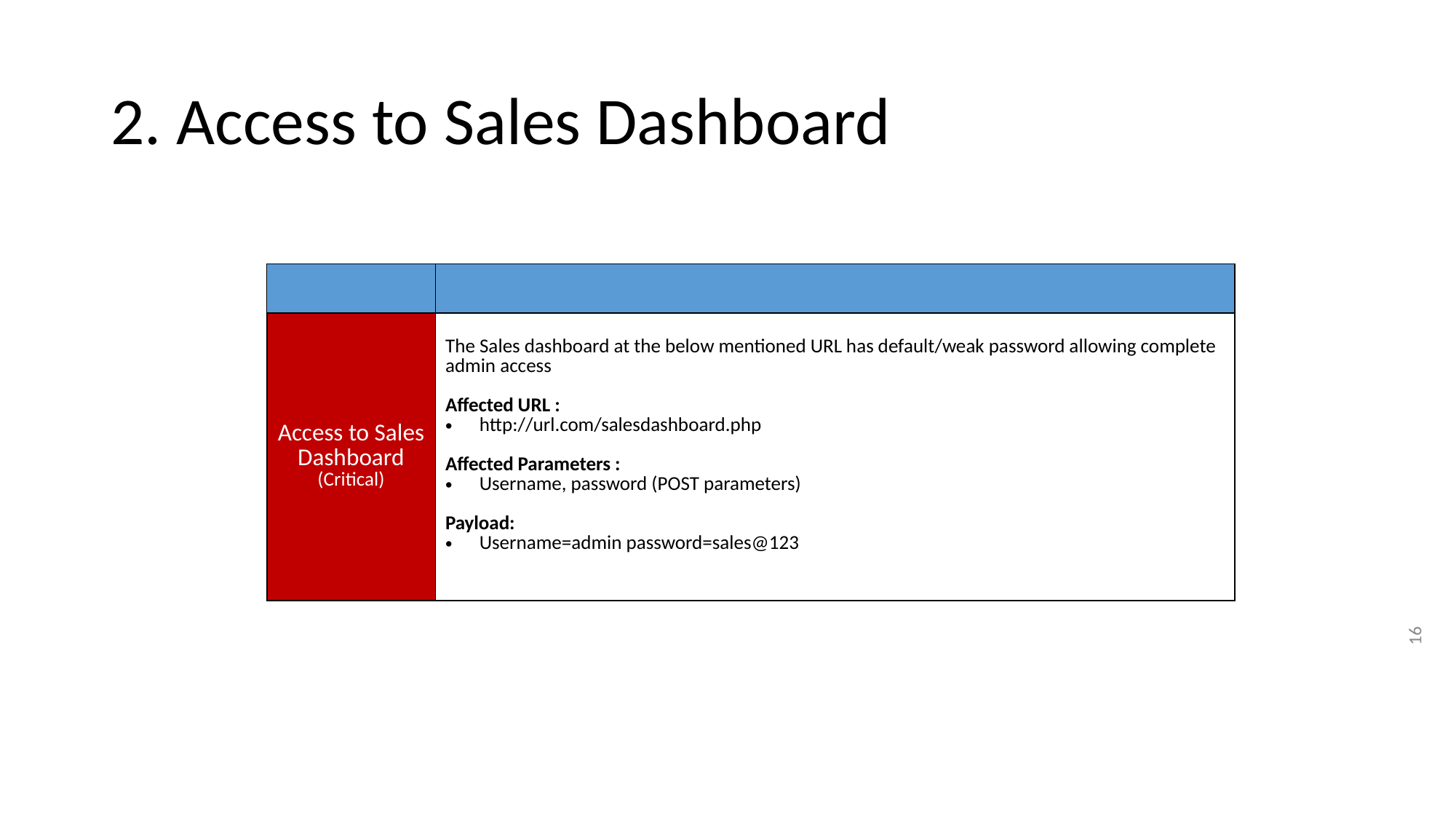

# 2. Access to Sales Dashboard
|  |  |
| --- | --- |
| Access to Sales Dashboard (Critical) | The Sales dashboard at the below mentioned URL has default/weak password allowing complete admin access Affected URL : http://url.com/salesdashboard.php Affected Parameters : Username, password (POST parameters) Payload: Username=admin password=sales@123 |
16